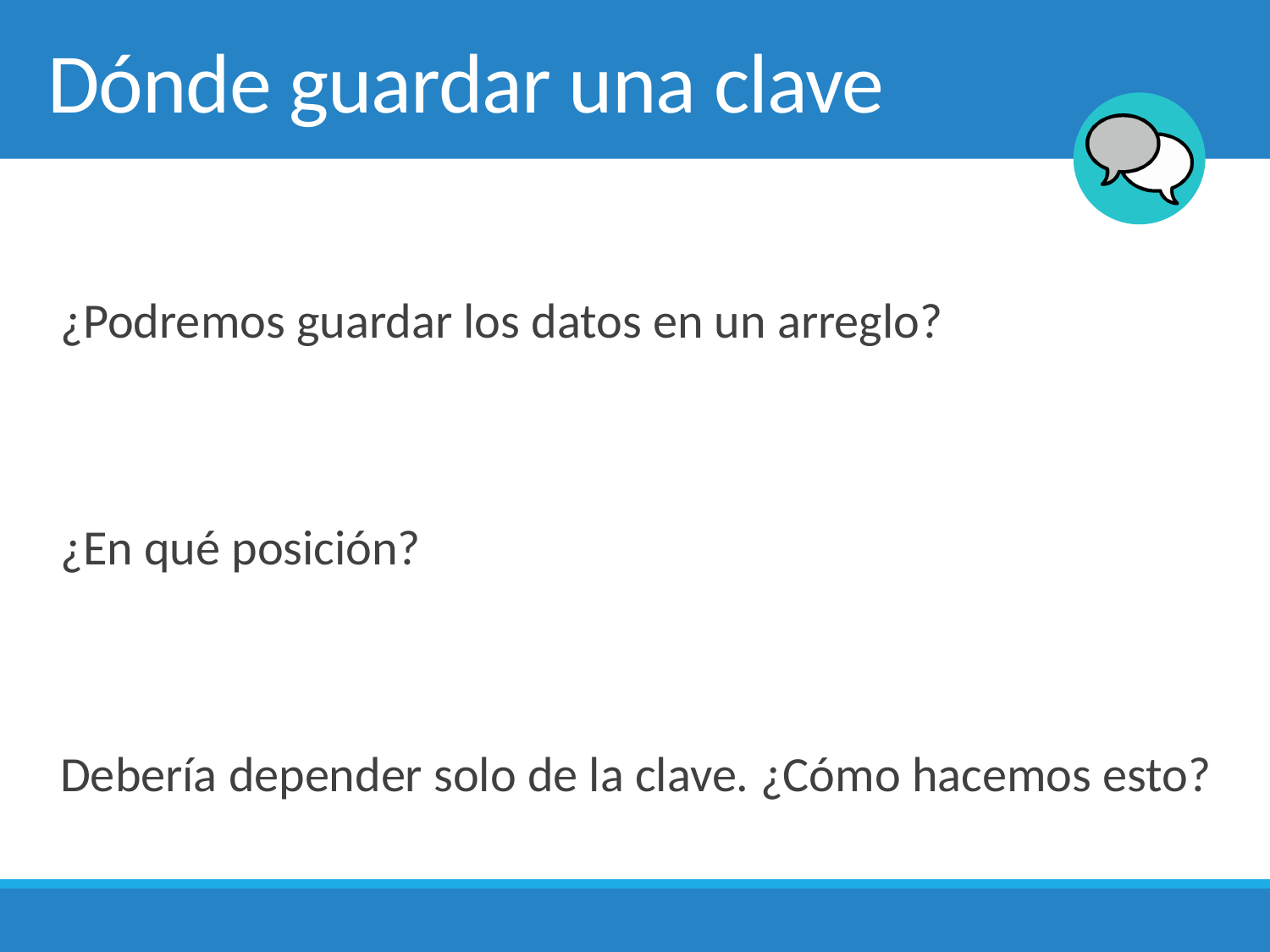

# Dónde guardar una clave
¿Podremos guardar los datos en un arreglo?

¿En qué posición?

Debería depender solo de la clave. ¿Cómo hacemos esto?